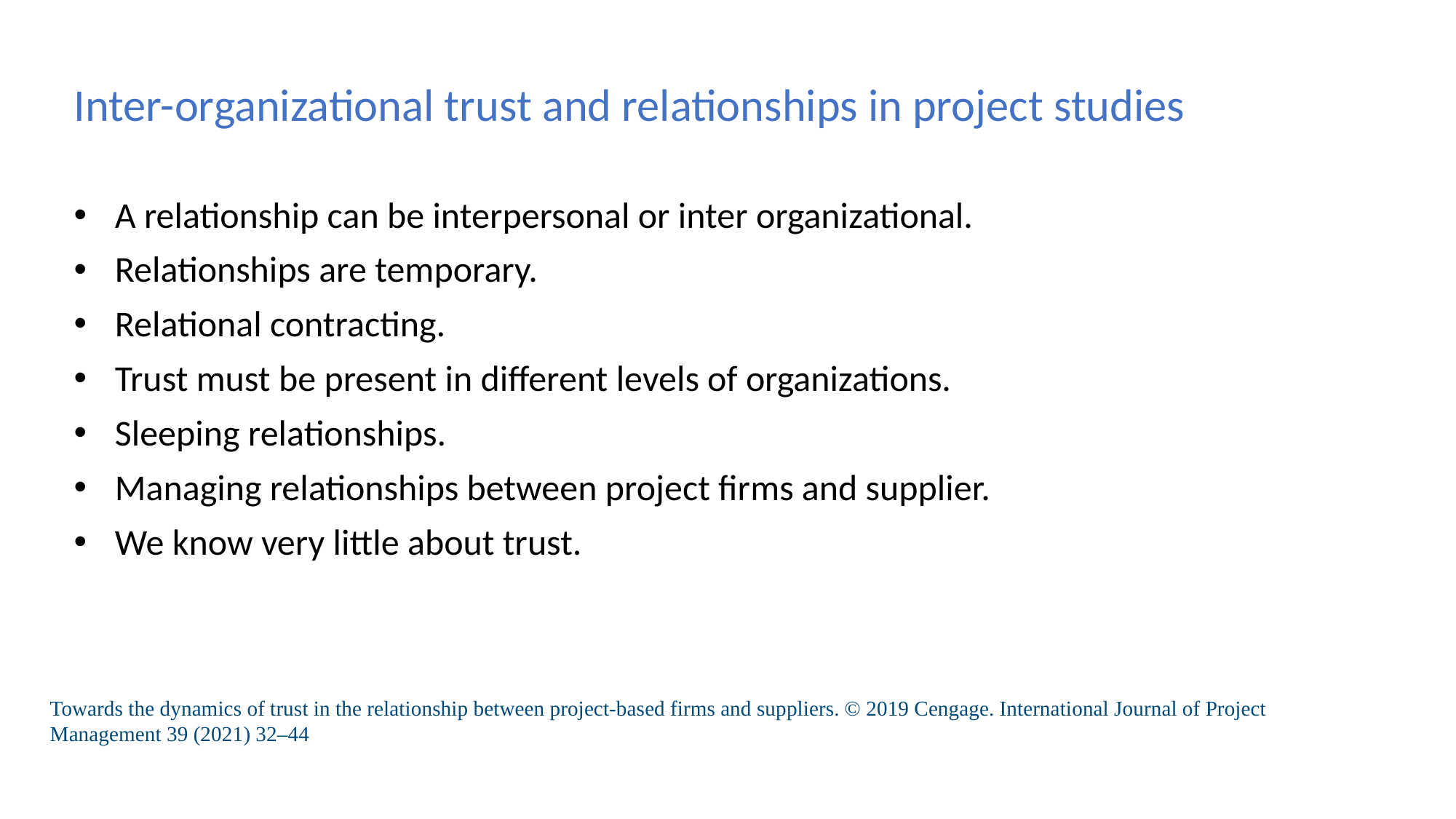

# Inter-organizational trust and relationships in project studies
A relationship can be interpersonal or inter organizational.
Relationships are temporary.
Relational contracting.
Trust must be present in different levels of organizations.
Sleeping relationships.
Managing relationships between project firms and supplier.
We know very little about trust.
Towards the dynamics of trust in the relationship between project-based firms and suppliers. © 2019 Cengage. International Journal of Project Management 39 (2021) 32–44